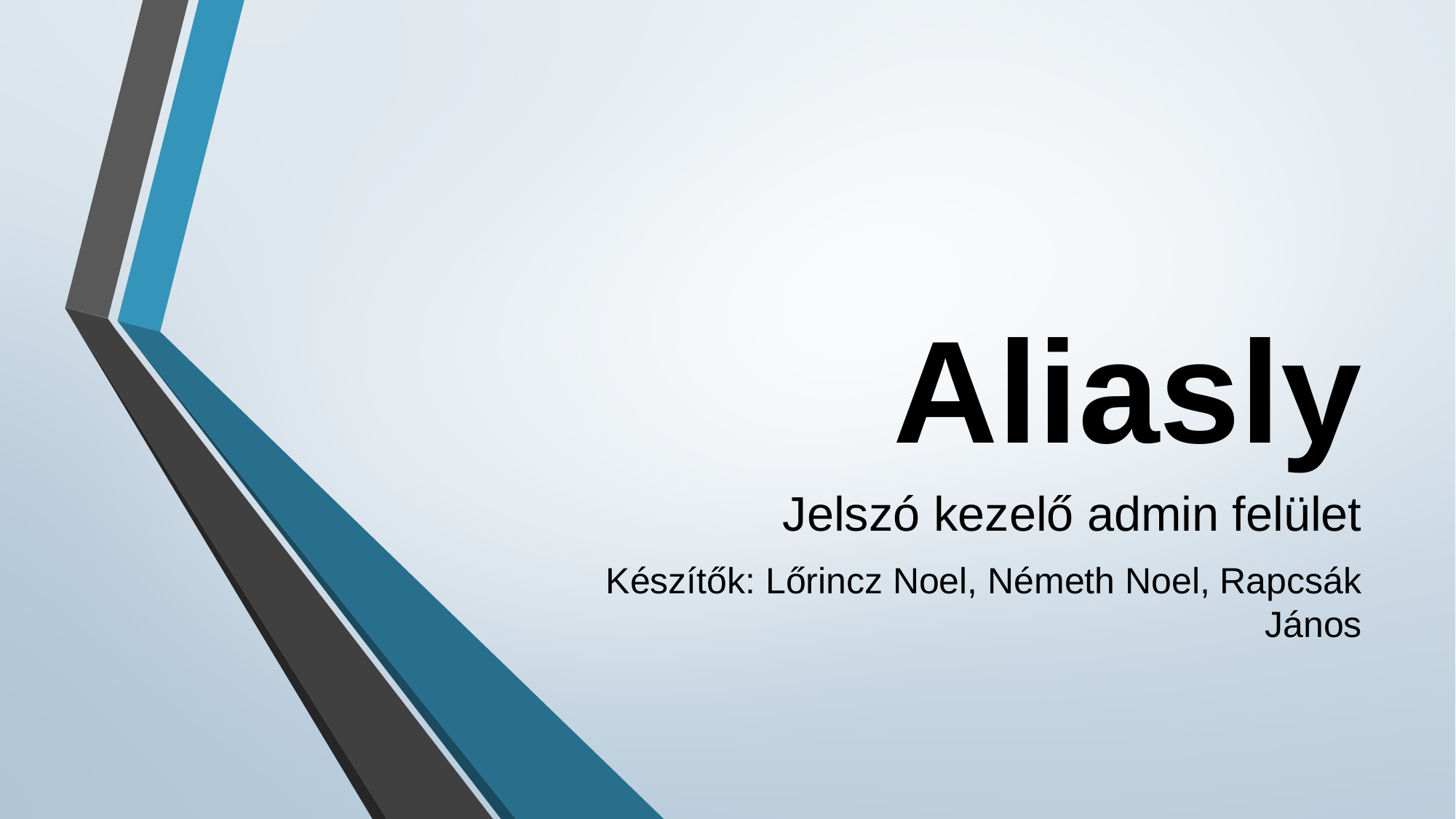

# Aliasly
Jelszó kezelő admin felület
Készítők: Lőrincz Noel, Németh Noel, Rapcsák János